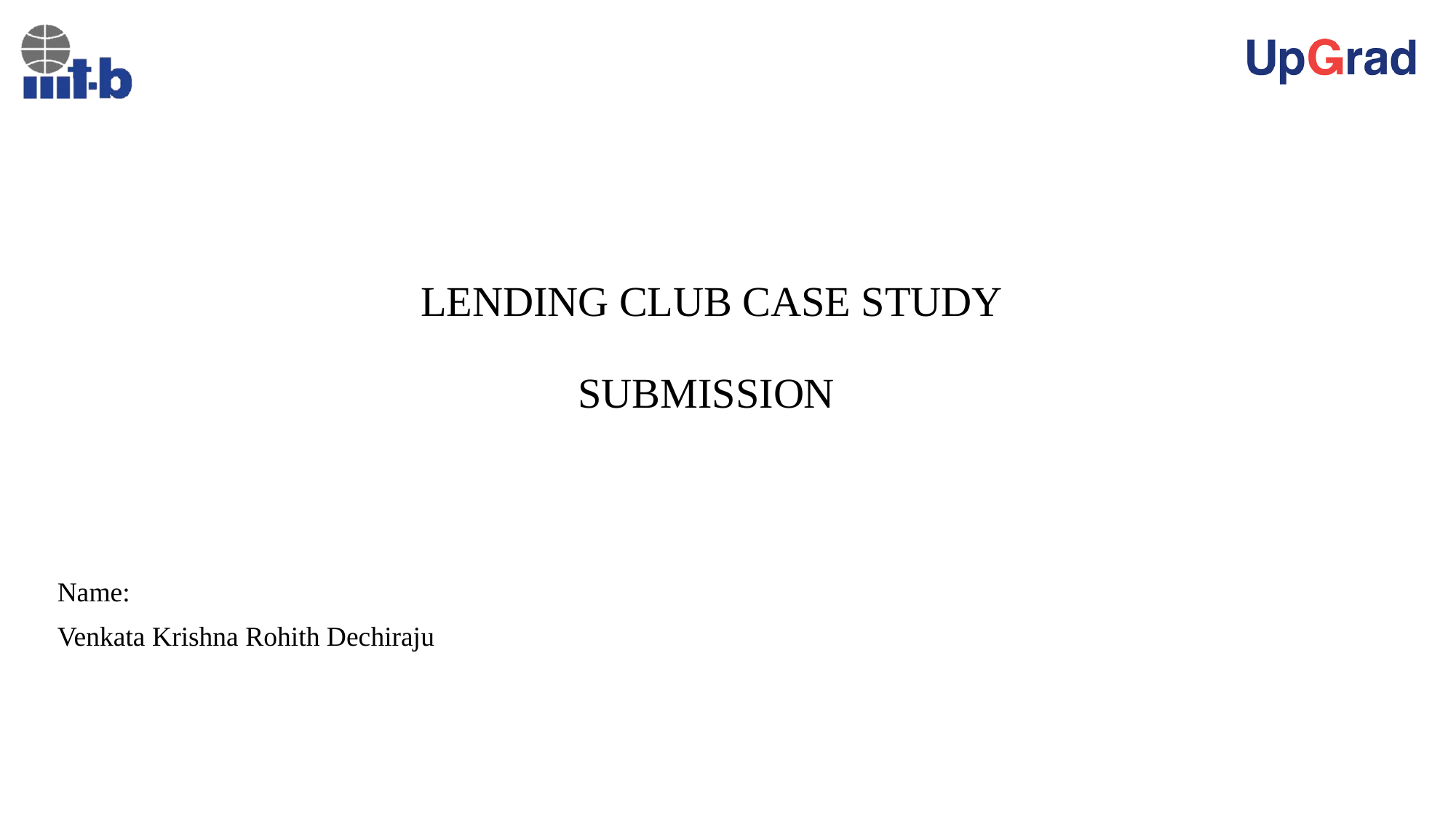

# LENDING CLUB CASE STUDY SUBMISSION
Name:
Venkata Krishna Rohith Dechiraju